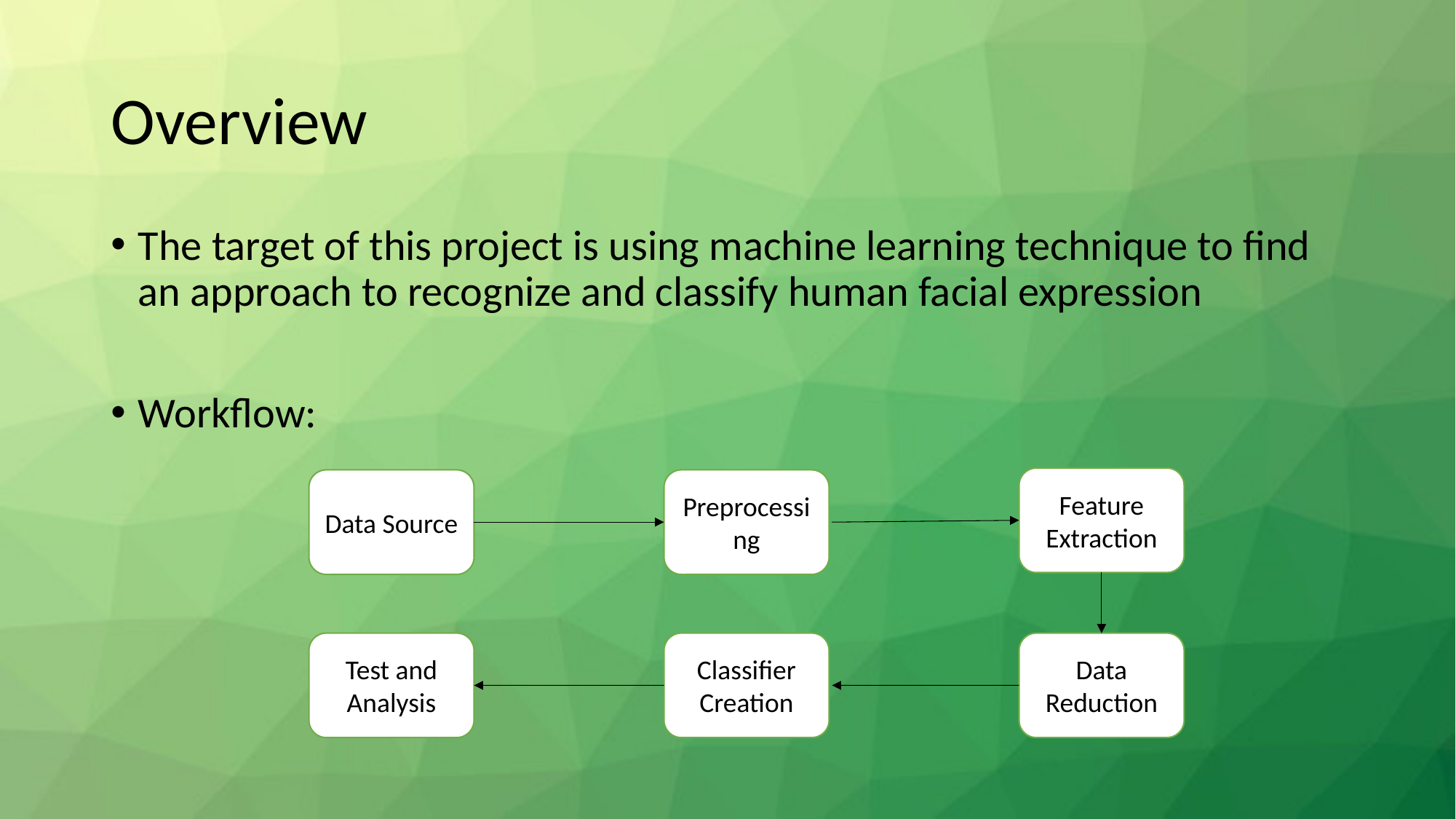

# Overview
The target of this project is using machine learning technique to find an approach to recognize and classify human facial expression

Workflow:

Feature Extraction
Data Source
Preprocessing
Test and Analysis
Classifier Creation
Data Reduction